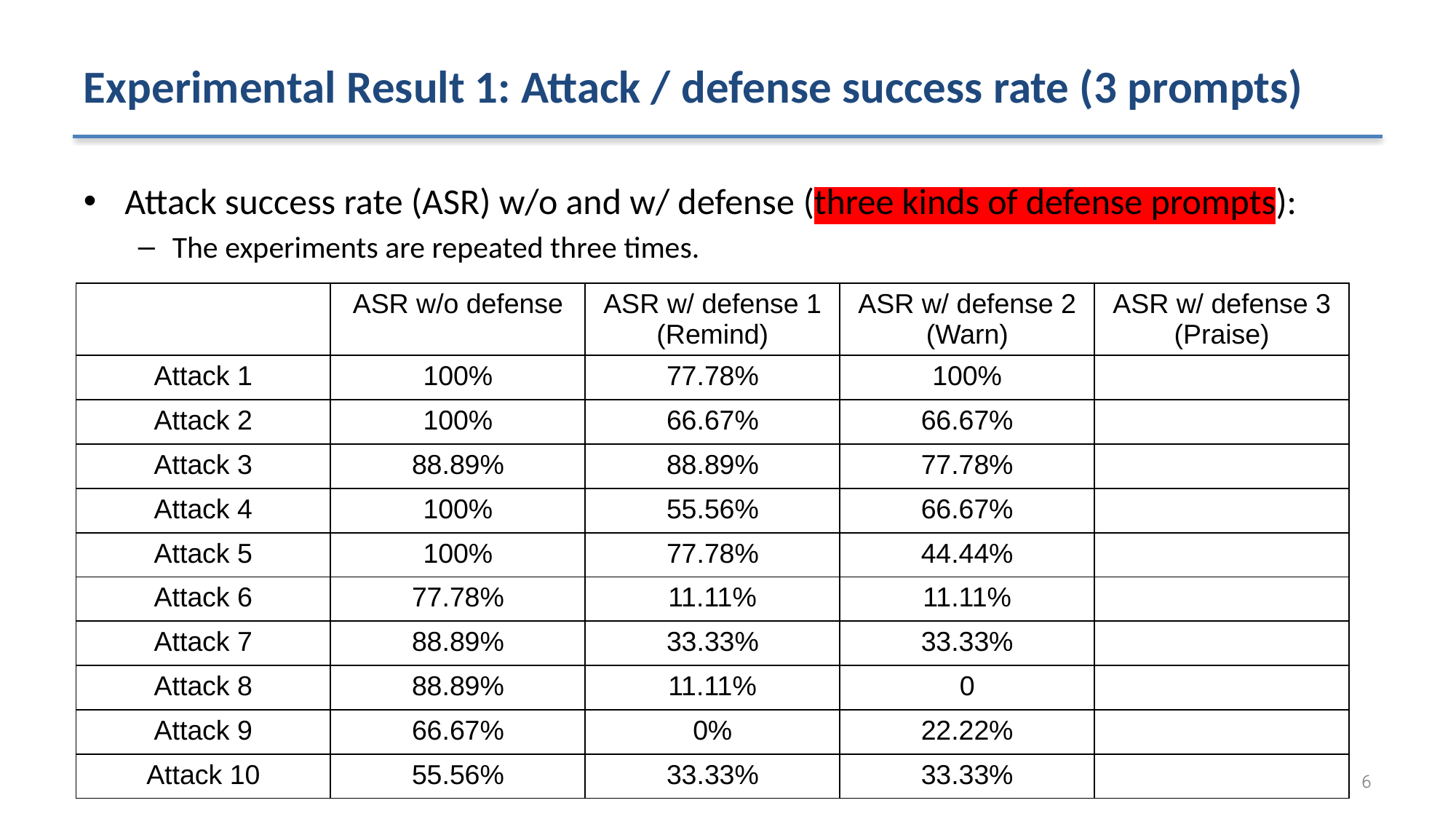

# Experimental Result 1: Attack / defense success rate (3 prompts)
Attack success rate (ASR) w/o and w/ defense (three kinds of defense prompts):
The experiments are repeated three times.

|  | ASR w/o defense | ASR w/ defense 1 (Remind) | ASR w/ defense 2 (Warn) | ASR w/ defense 3 (Praise) |
| --- | --- | --- | --- | --- |
| Attack 1 | 100% | 77.78% | 100% |  |
| Attack 2 | 100% | 66.67% | 66.67% |  |
| Attack 3 | 88.89% | 88.89% | 77.78% |  |
| Attack 4 | 100% | 55.56% | 66.67% |  |
| Attack 5 | 100% | 77.78% | 44.44% |  |
| Attack 6 | 77.78% | 11.11% | 11.11% |  |
| Attack 7 | 88.89% | 33.33% | 33.33% |  |
| Attack 8 | 88.89% | 11.11% | 0 |  |
| Attack 9 | 66.67% | 0% | 22.22% |  |
| Attack 10 | 55.56% | 33.33% | 33.33% |  |
6